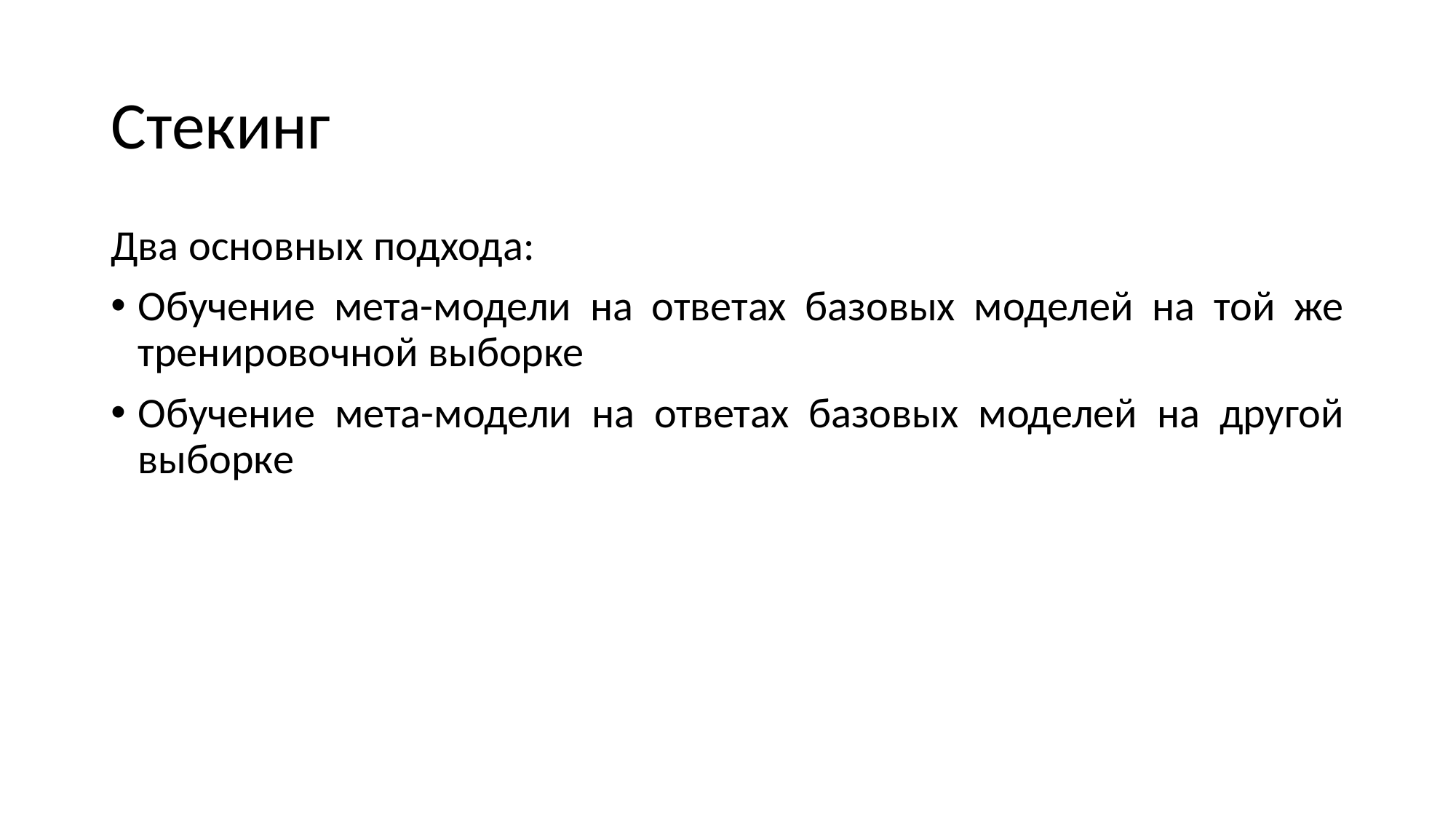

# Стекинг
Два основных подхода:
Обучение мета-модели на ответах базовых моделей на той же тренировочной выборке
Обучение мета-модели на ответах базовых моделей на другой выборке